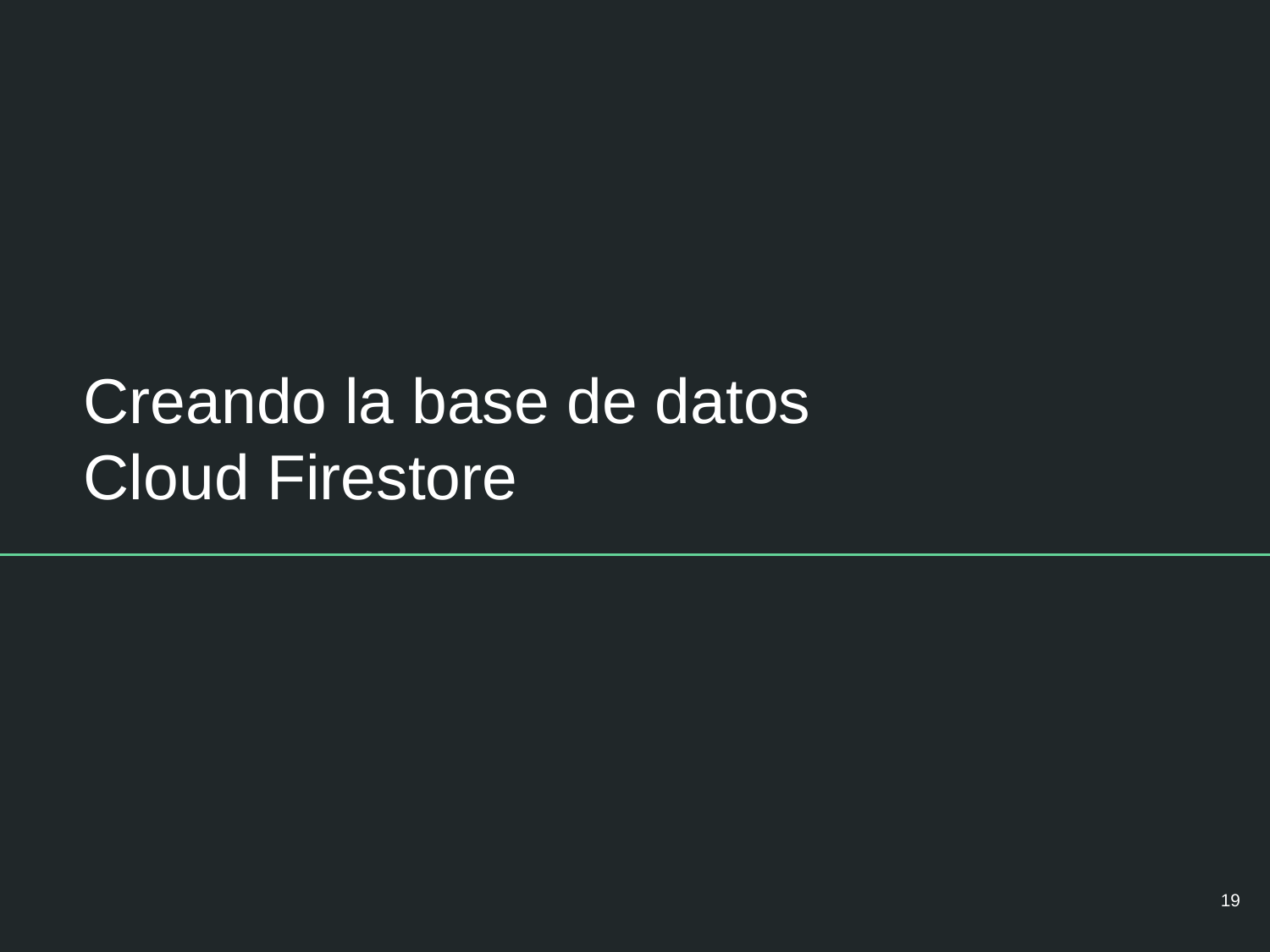

# Creando la base de datos
Cloud Firestore
19